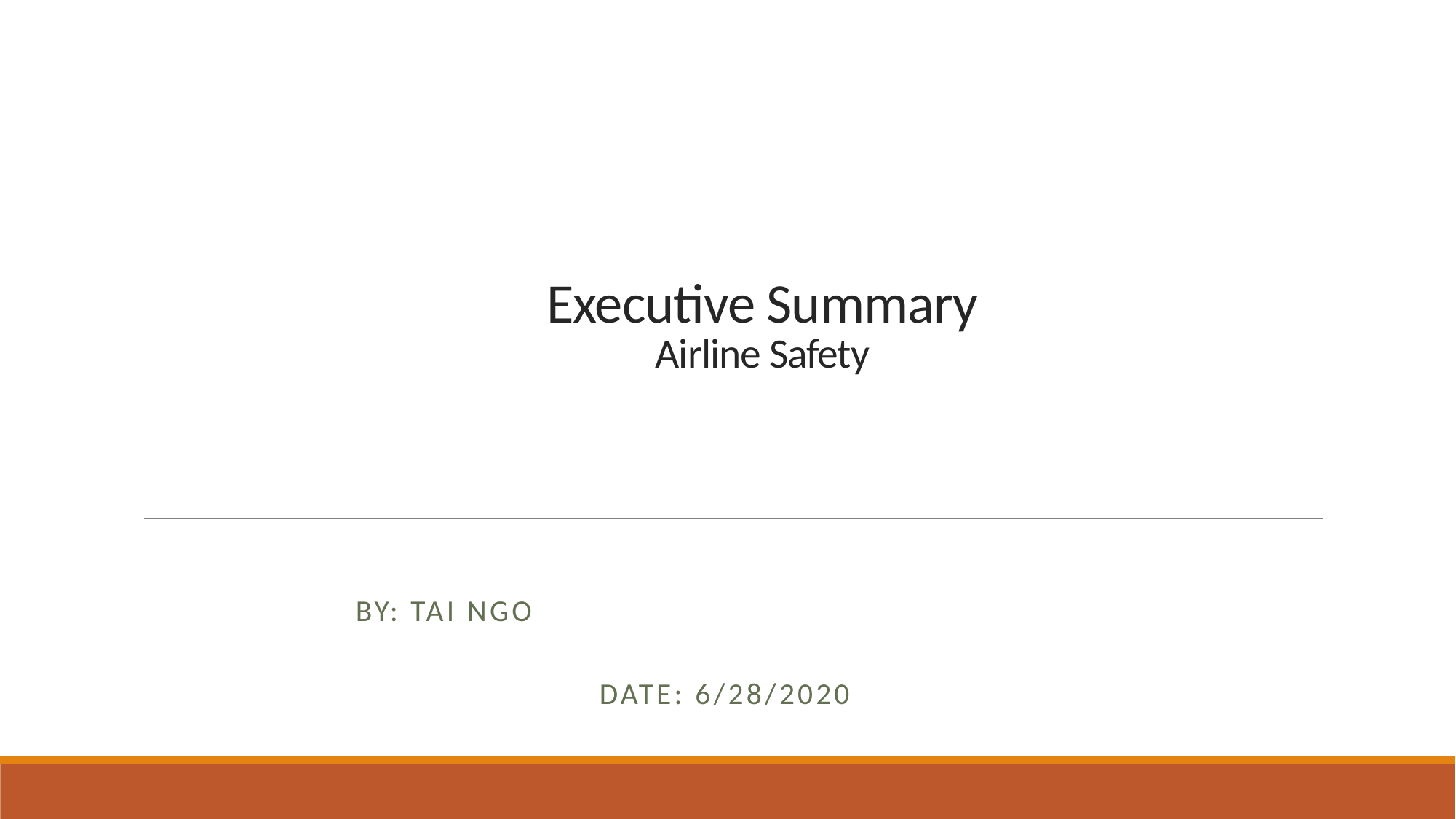

# Executive Summary Airline Safety

							                     By: Tai Ngo
                                                					Date: 6/28/2020